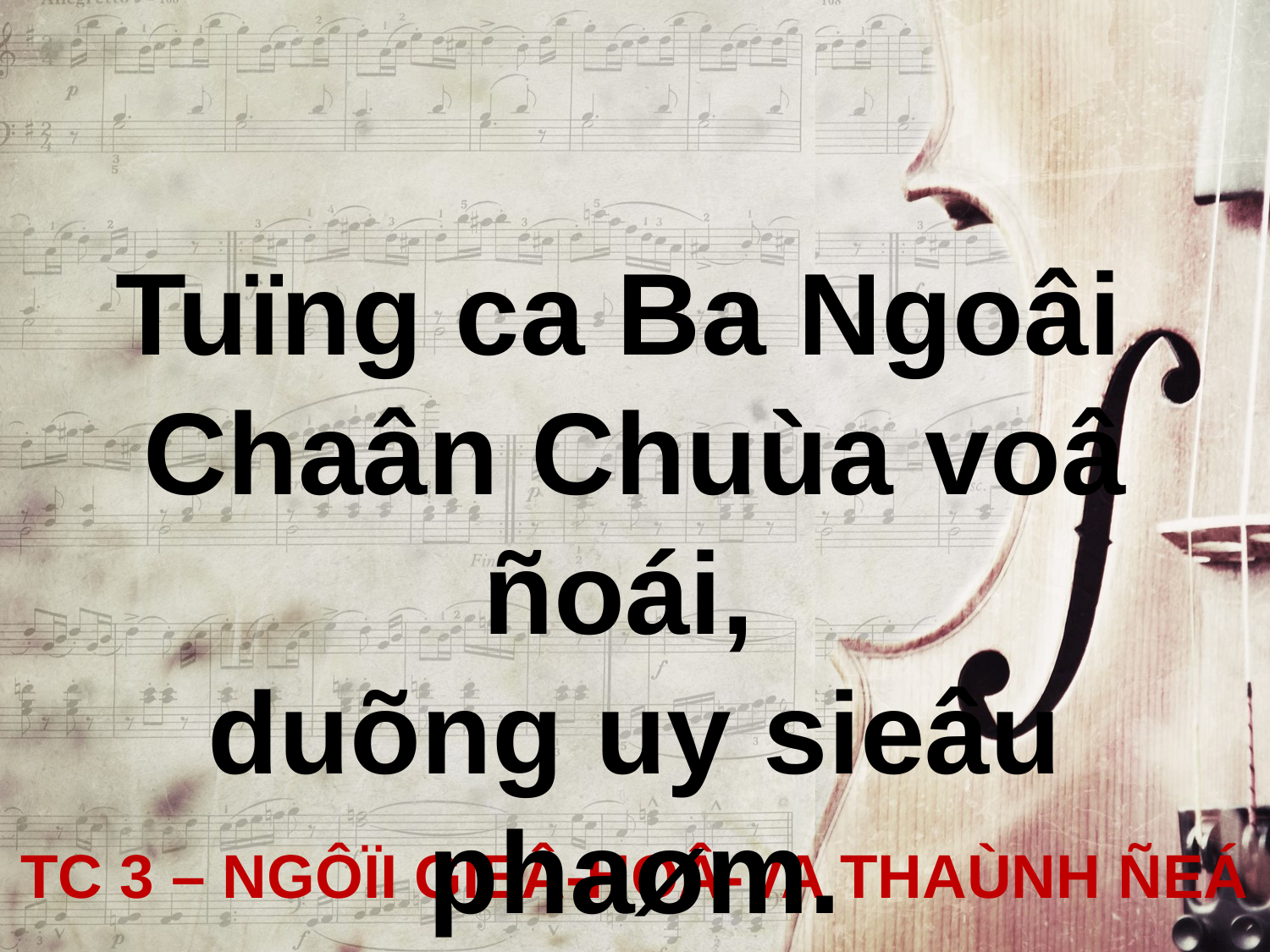

Tuïng ca Ba Ngoâi
Chaân Chuùa voâ ñoái,
duõng uy sieâu phaøm.
TC 3 – NGÔÏI GIEÂ-HOÂ-VA THAÙNH ÑEÁ